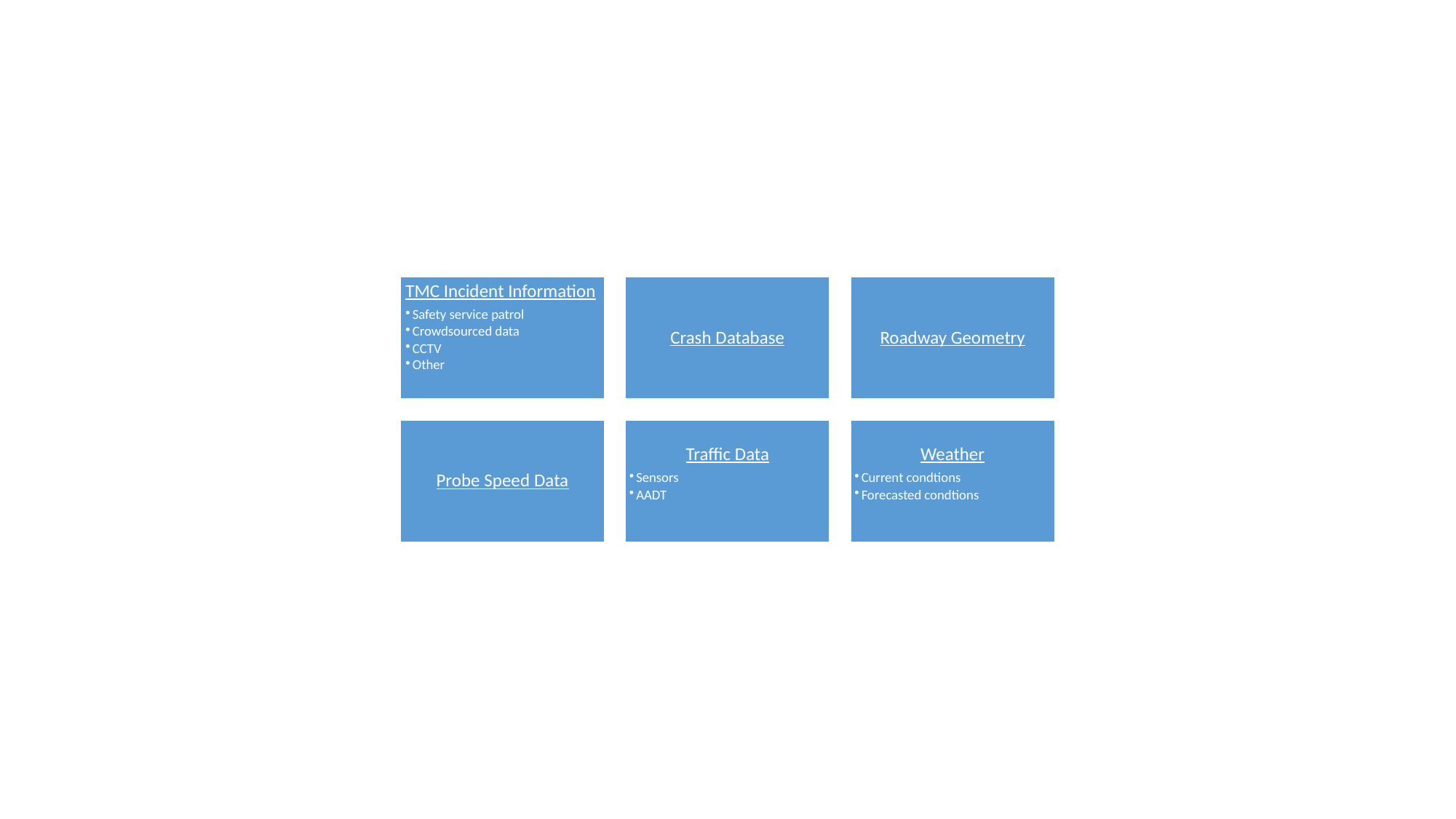

TMC Incident Information
Safety service patrol
Crowdsourced data
CCTV
Other
Crash Database
Roadway Geometry
Probe Speed Data

Traffic Data
Sensors
AADT

Weather
Current condtions
Forecasted condtions